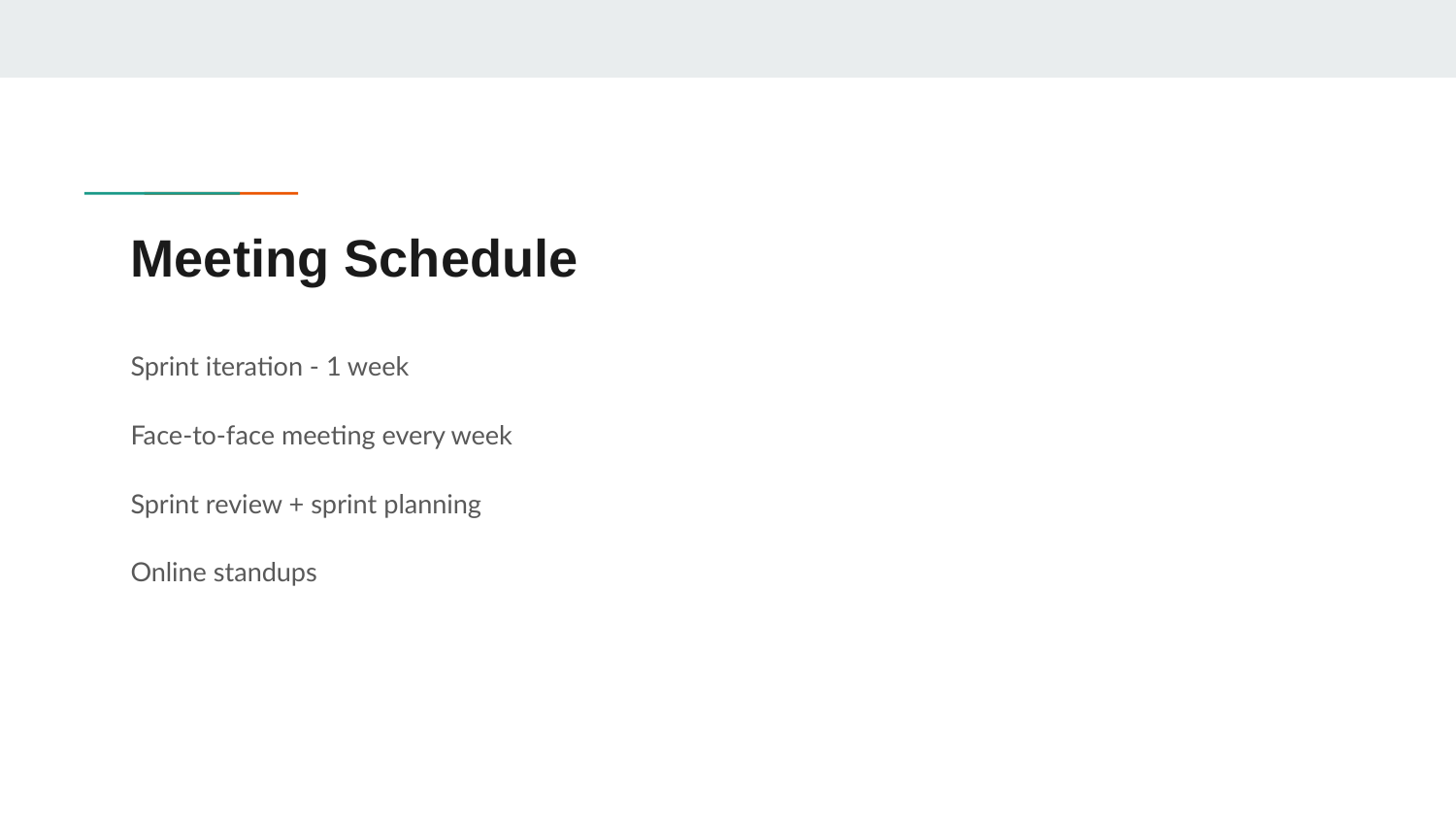

# Meeting Schedule
Sprint iteration - 1 week
Face-to-face meeting every week
Sprint review + sprint planning
Online standups